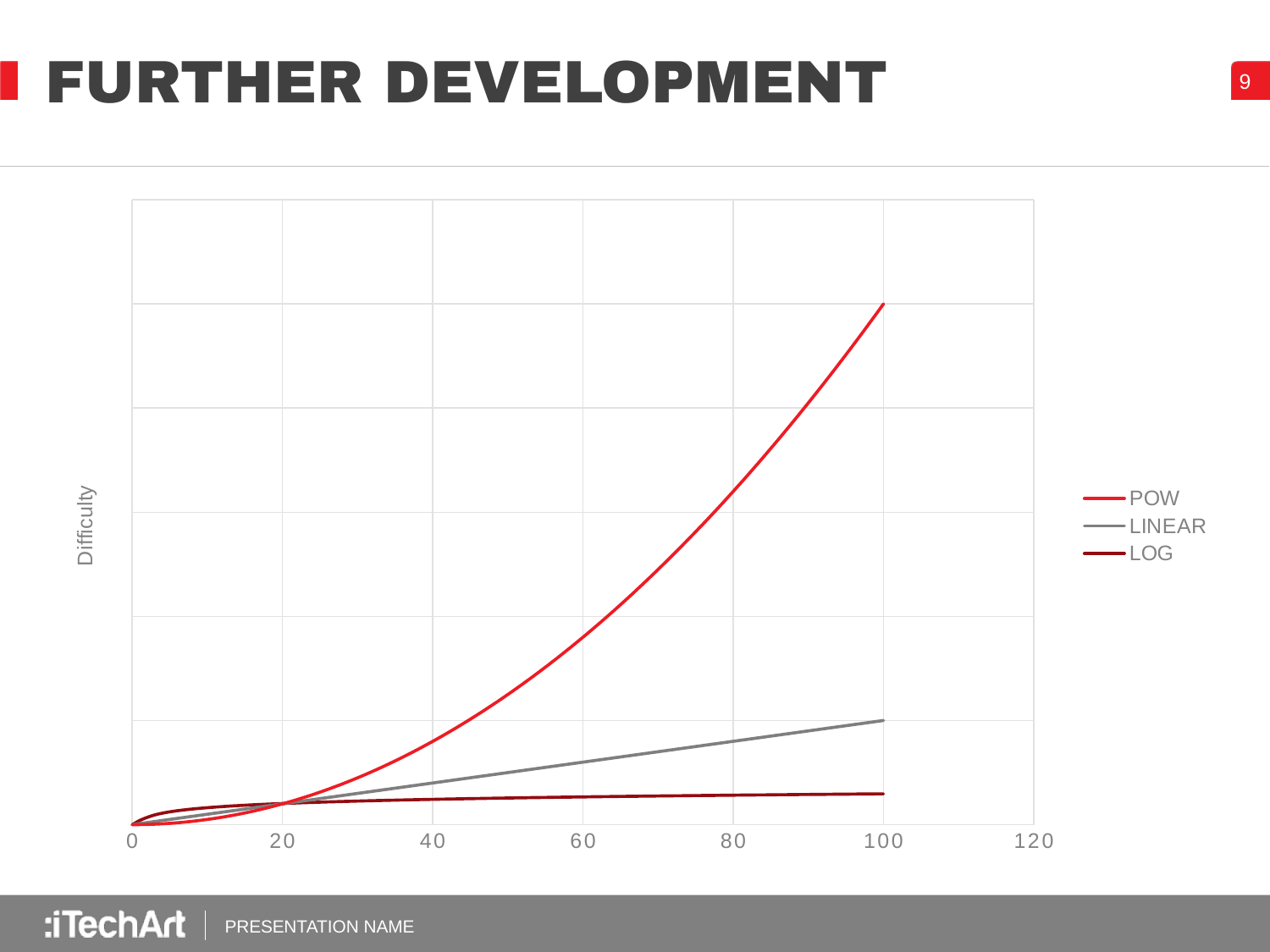

# Further Development

### Chart

| Category | POW | LINEAR | LOG |
|---|---|---|---|
PRESENTATION NAME